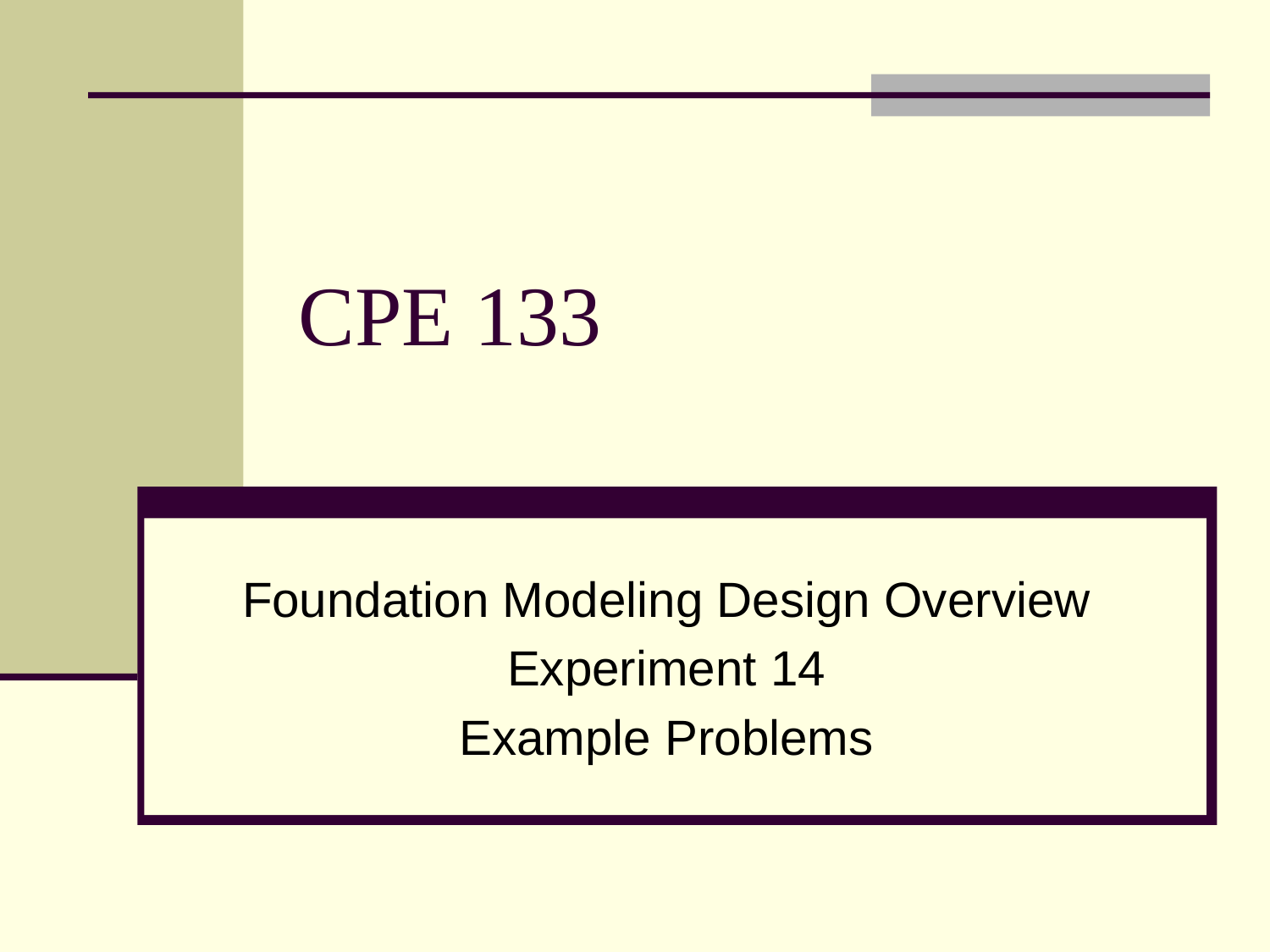

# CPE 133
Foundation Modeling Design Overview
Experiment 14
Example Problems